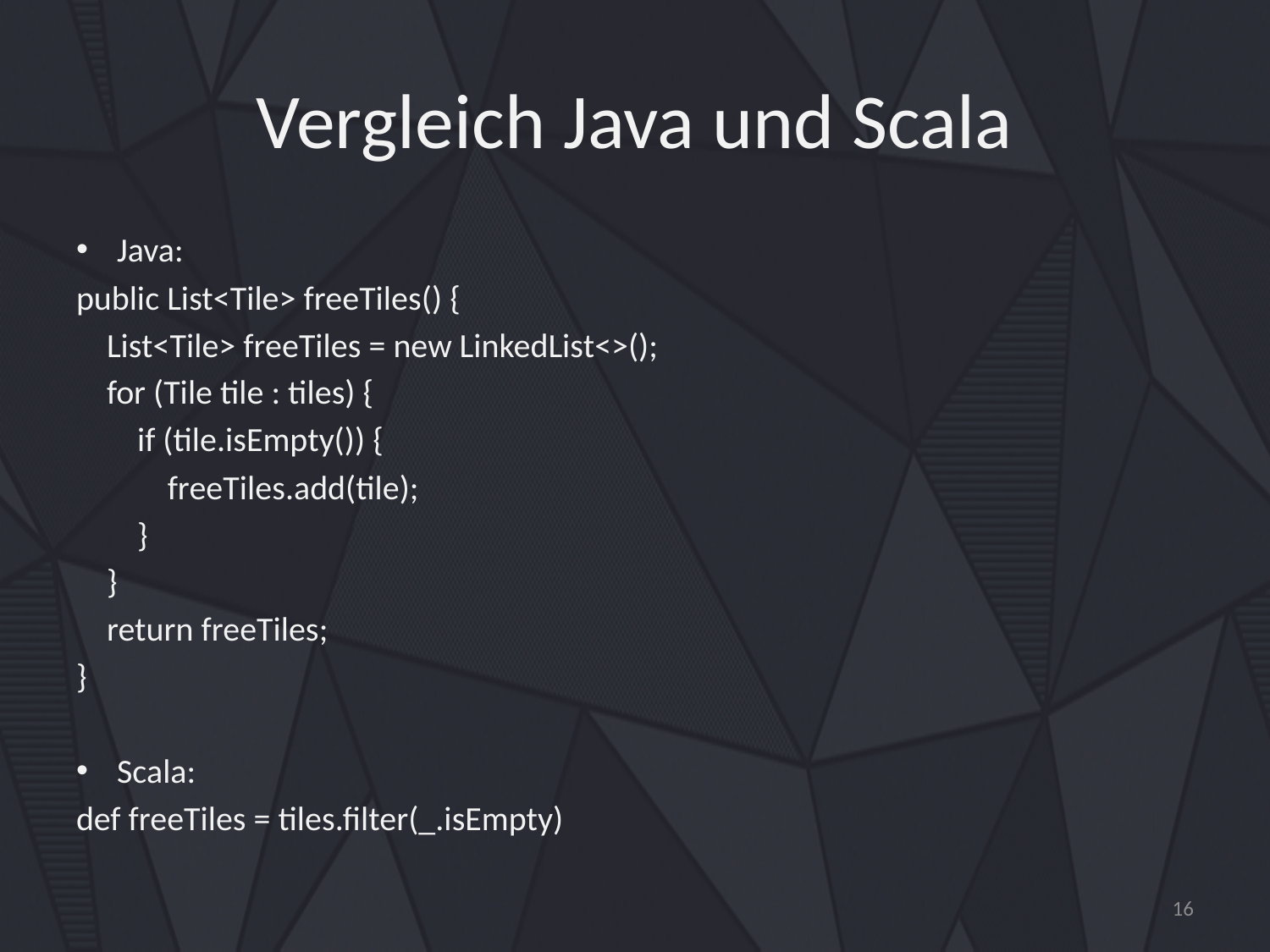

# Vergleich Java und Scala
Java:
public List<Tile> freeTiles() {
    List<Tile> freeTiles = new LinkedList<>();
    for (Tile tile : tiles) {
        if (tile.isEmpty()) {
            freeTiles.add(tile);
        }
    }
    return freeTiles;
}

Scala:
def freeTiles = tiles.filter(_.isEmpty)

16